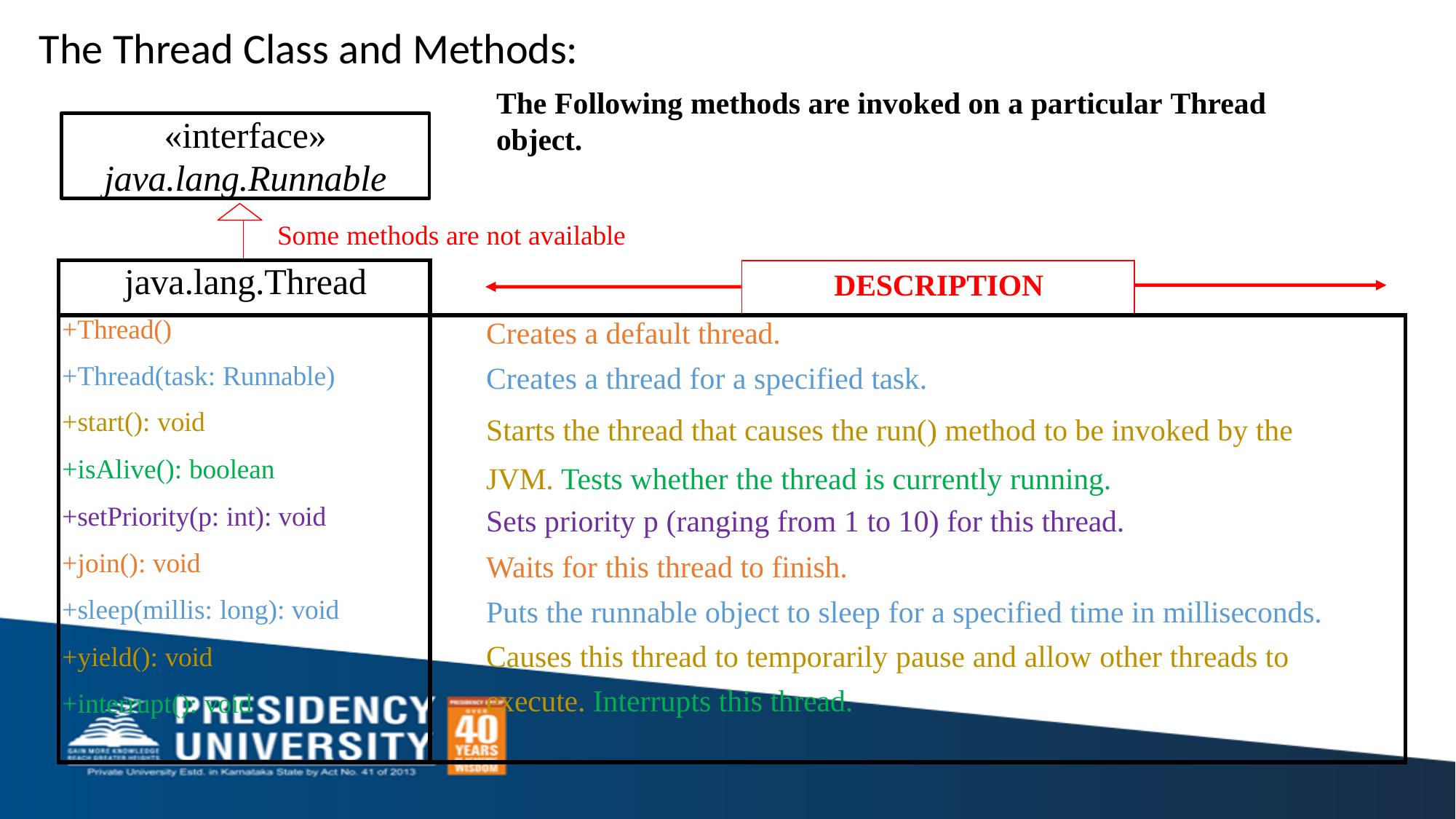

# The Thread Class and Methods:
The Following methods are invoked on a particular Thread object.
«interface»
java.lang.Runnable

Some methods are not available

| java.lang.Thread |  | DESCRIPTION |  |
| --- | --- | --- | --- |
| +Thread() +Thread(task: Runnable) +start(): void +isAlive(): boolean +setPriority(p: int): void +join(): void +sleep(millis: long): void +yield(): void +interrupt(): void | Creates a default thread. Creates a thread for a specified task. Starts the thread that causes the run() method to be invoked by the JVM. Tests whether the thread is currently running. Sets priority p (ranging from 1 to 10) for this thread. Waits for this thread to finish. Puts the runnable object to sleep for a specified time in milliseconds. Causes this thread to temporarily pause and allow other threads to execute. Interrupts this thread. |  |  |